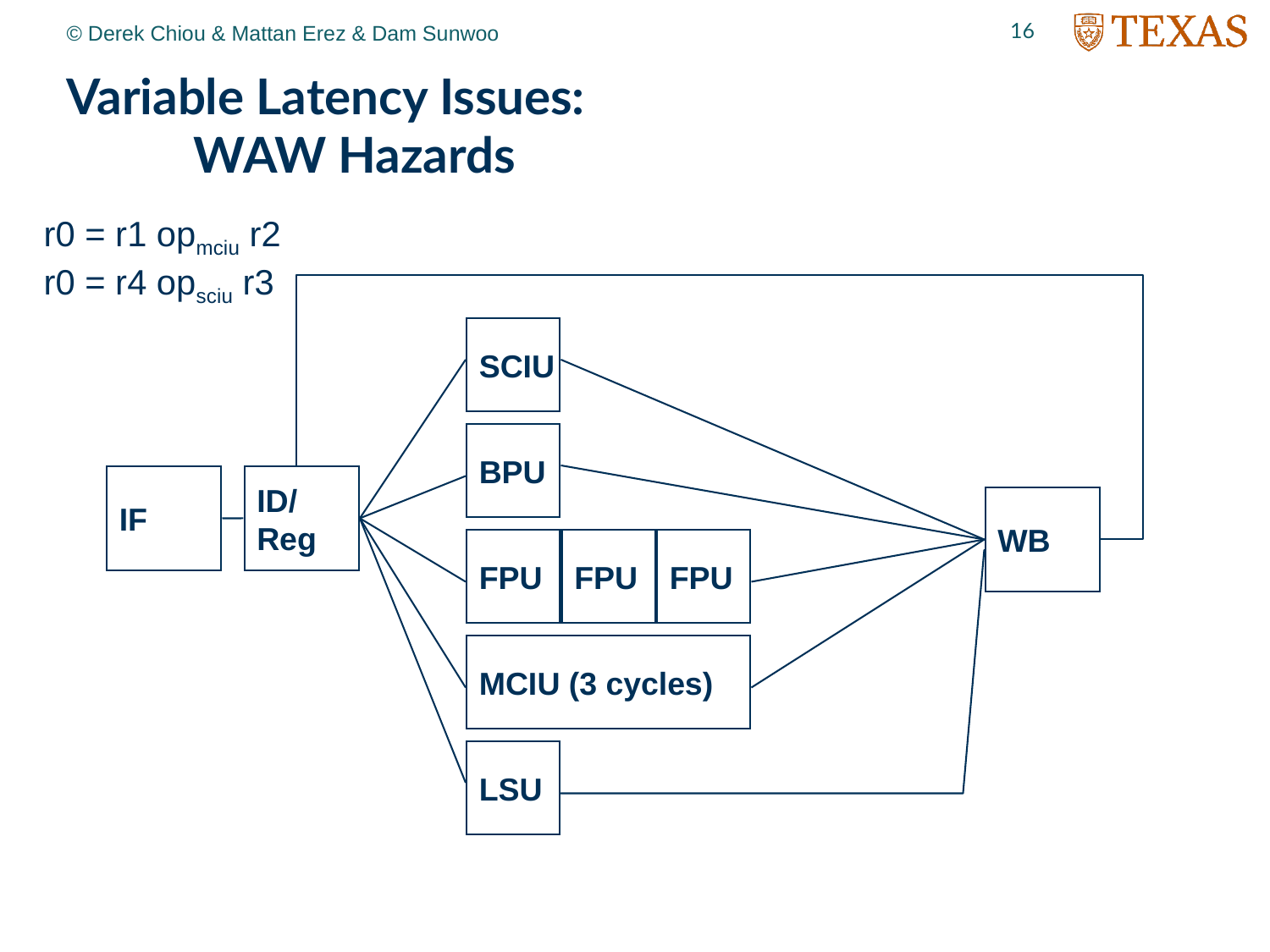

16
© Derek Chiou & Mattan Erez & Dam Sunwoo
# Variable Latency Issues: WAW Hazards
r0 = r1 opmciu r2
r0 = r4 opsciu r3

SCIU

BPU

IF
ID/
Reg

WB

FPU
FPU
FPU

MCIU (3 cycles)
LSU